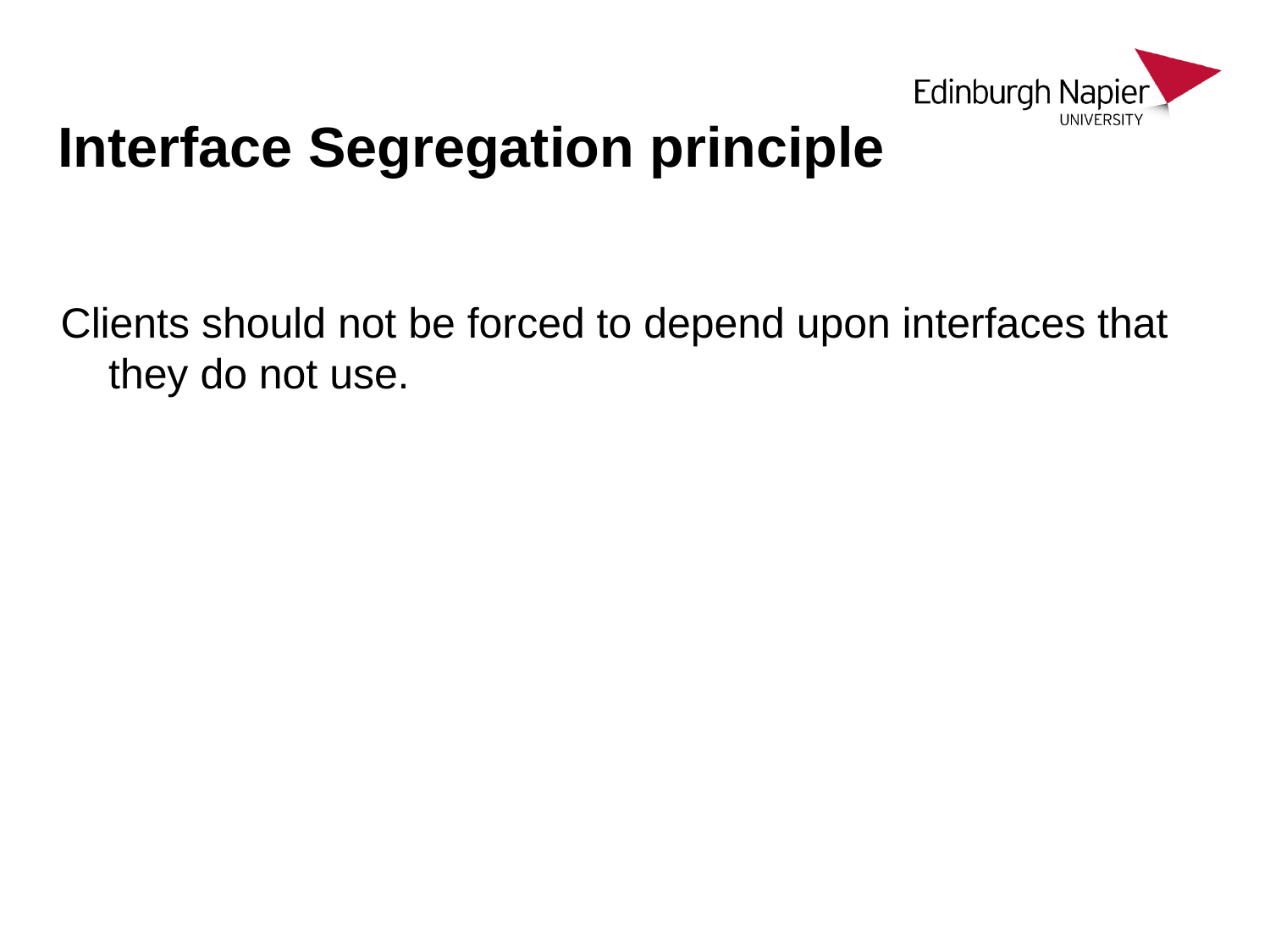

# Interface Segregation principle
Clients should not be forced to depend upon interfaces that they do not use.